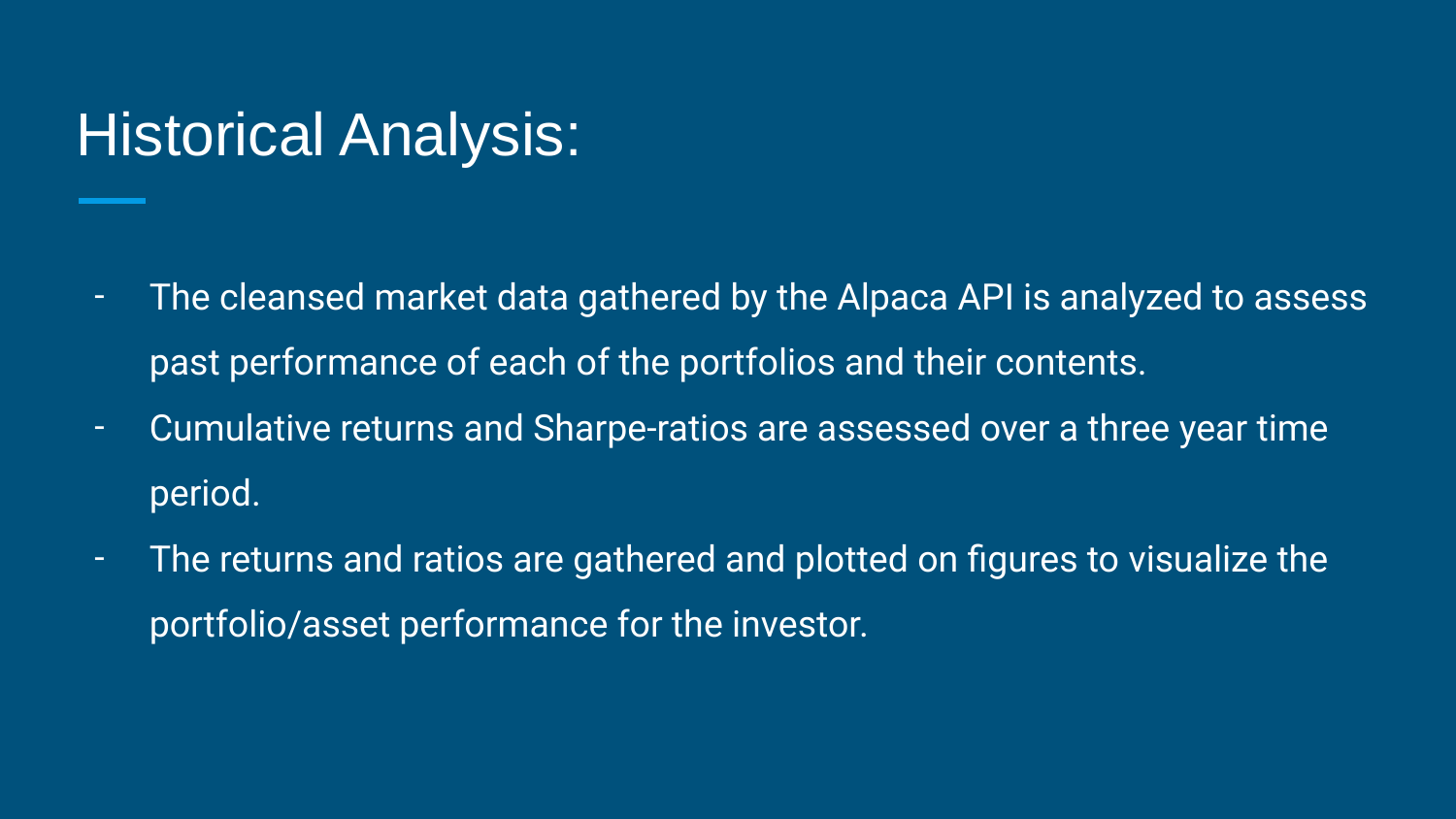

# Historical Analysis:
The cleansed market data gathered by the Alpaca API is analyzed to assess past performance of each of the portfolios and their contents.
Cumulative returns and Sharpe-ratios are assessed over a three year time period.
The returns and ratios are gathered and plotted on figures to visualize the portfolio/asset performance for the investor.